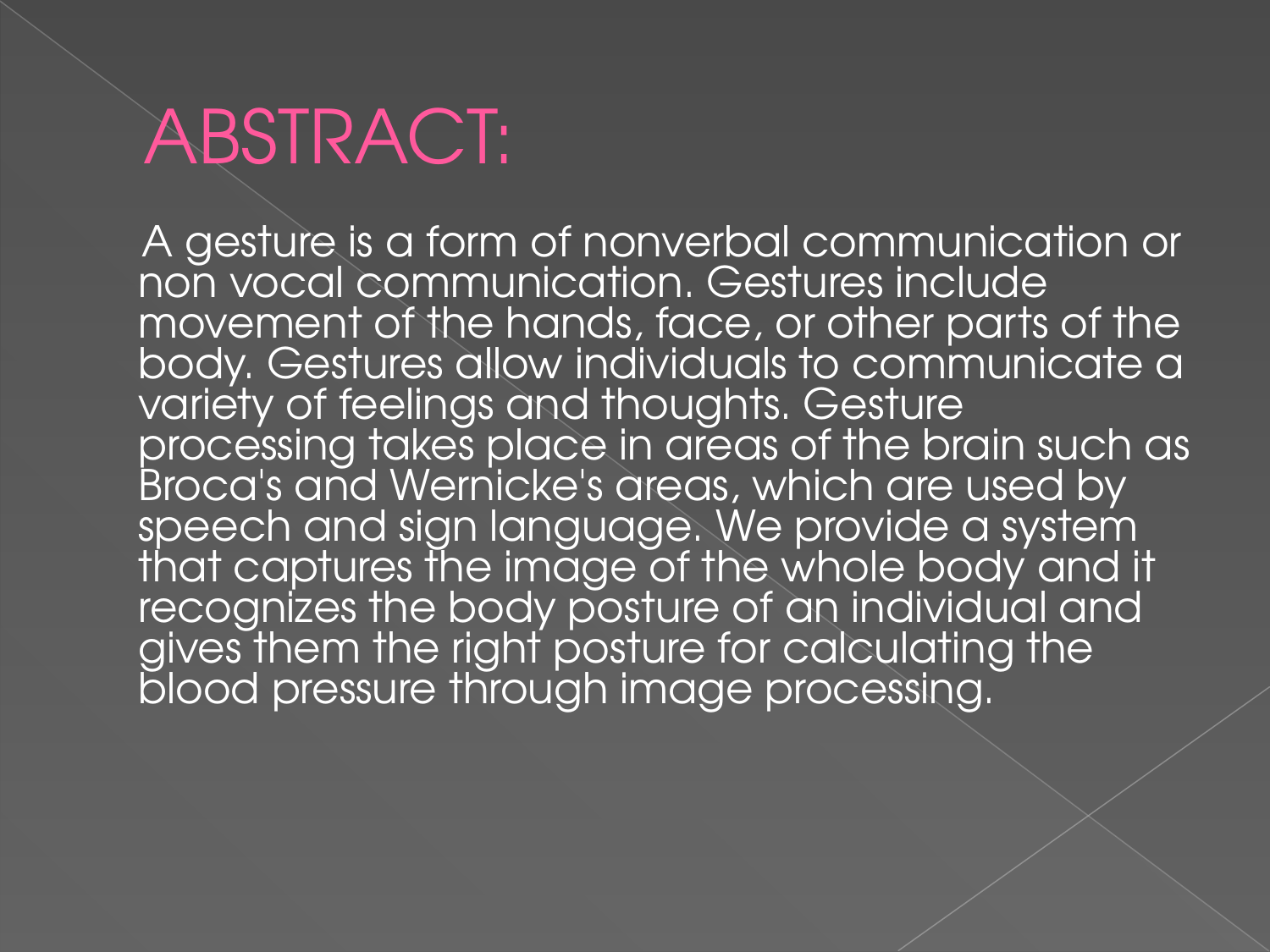

# ABSTRACT:
     A gesture is a form of nonverbal communication or non vocal communication. Gestures include movement of the hands, face, or other parts of the body. Gestures allow individuals to communicate a variety of feelings and thoughts. Gesture processing takes place in areas of the brain such as Broca's and Wernicke's areas, which are used by speech and sign language. We provide a system that captures the image of the whole body and it recognizes the body posture of an individual and gives them the right posture for calculating the blood pressure through image processing.